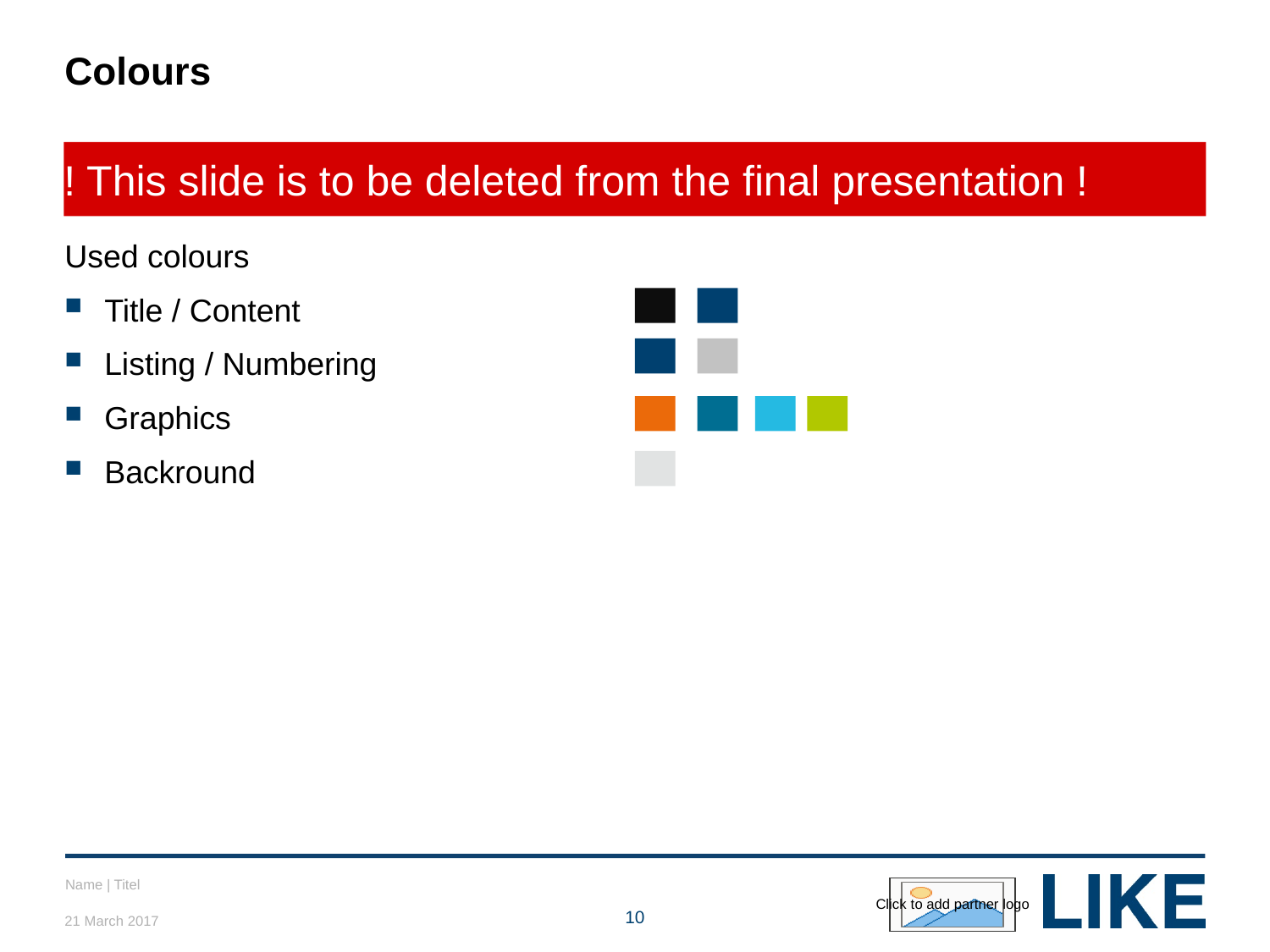

# Colours
! This slide is to be deleted from the final presentation !
Used colours
Title / Content
Listing / Numbering
Graphics
Backround

Name | Titel
21 March 2017